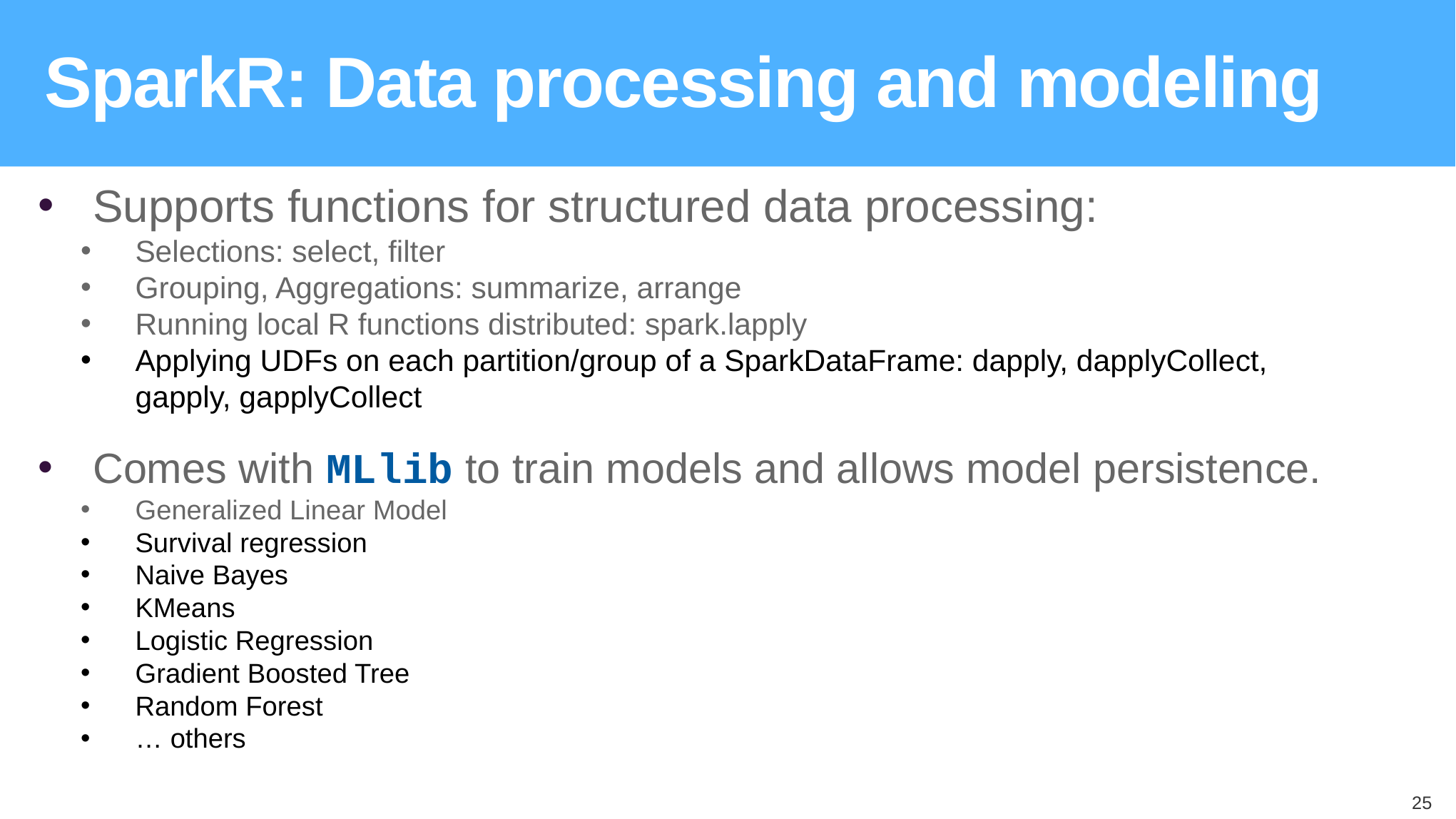

SparkR: Data processing and modeling
Supports functions for structured data processing:
Selections: select, filter
Grouping, Aggregations: summarize, arrange
Running local R functions distributed: spark.lapply
Applying UDFs on each partition/group of a SparkDataFrame: dapply, dapplyCollect, gapply, gapplyCollect

Comes with MLlib to train models and allows model persistence.
Generalized Linear Model
Survival regression
Naive Bayes
KMeans
Logistic Regression
Gradient Boosted Tree
Random Forest
… others
25